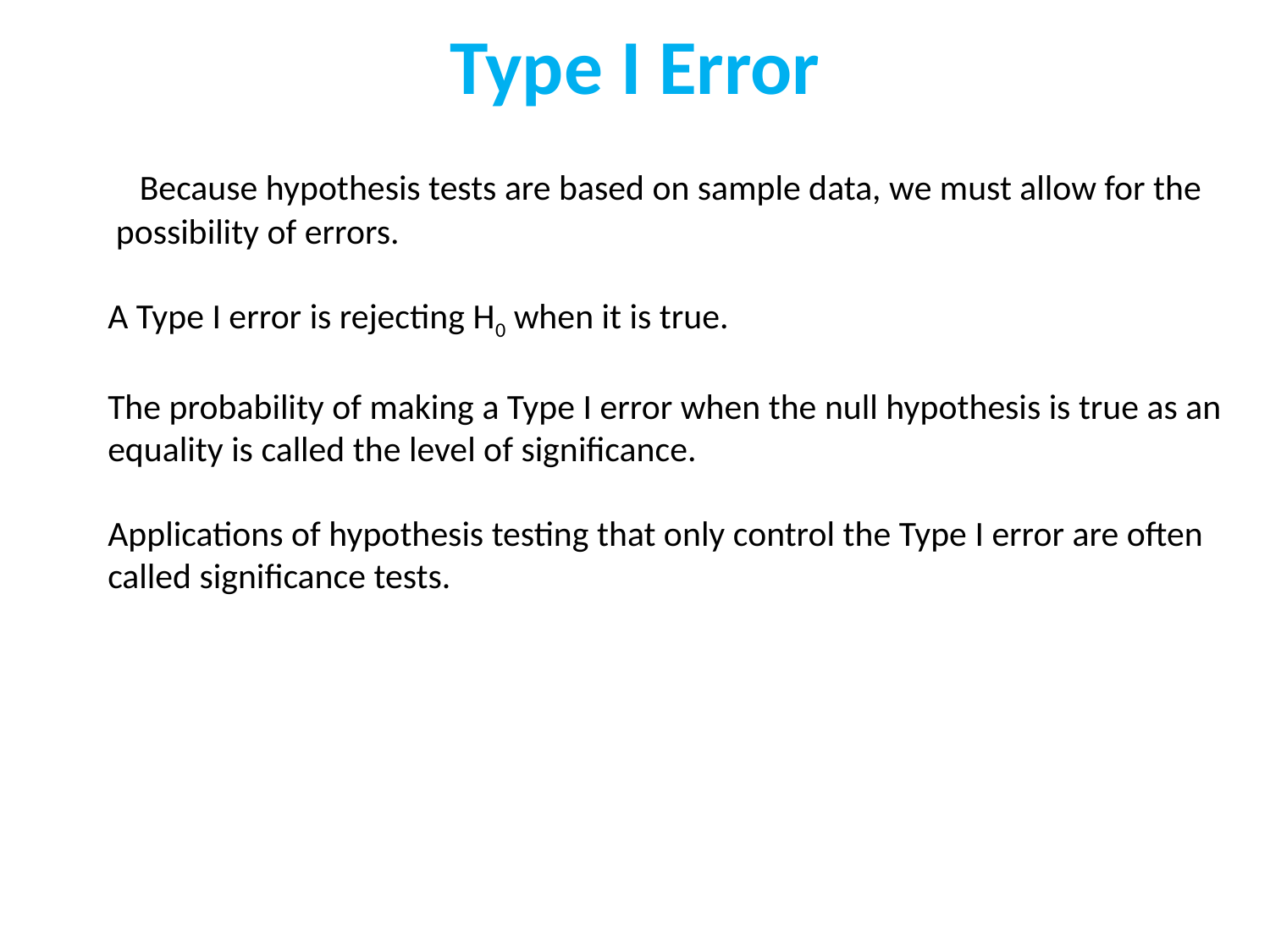

Type I Error
   Because hypothesis tests are based on sample data, we must allow for the
 possibility of errors.

A Type I error is rejecting H0 when it is true.

The probability of making a Type I error when the null hypothesis is true as an
equality is called the level of significance.

Applications of hypothesis testing that only control the Type I error are often
called significance tests.